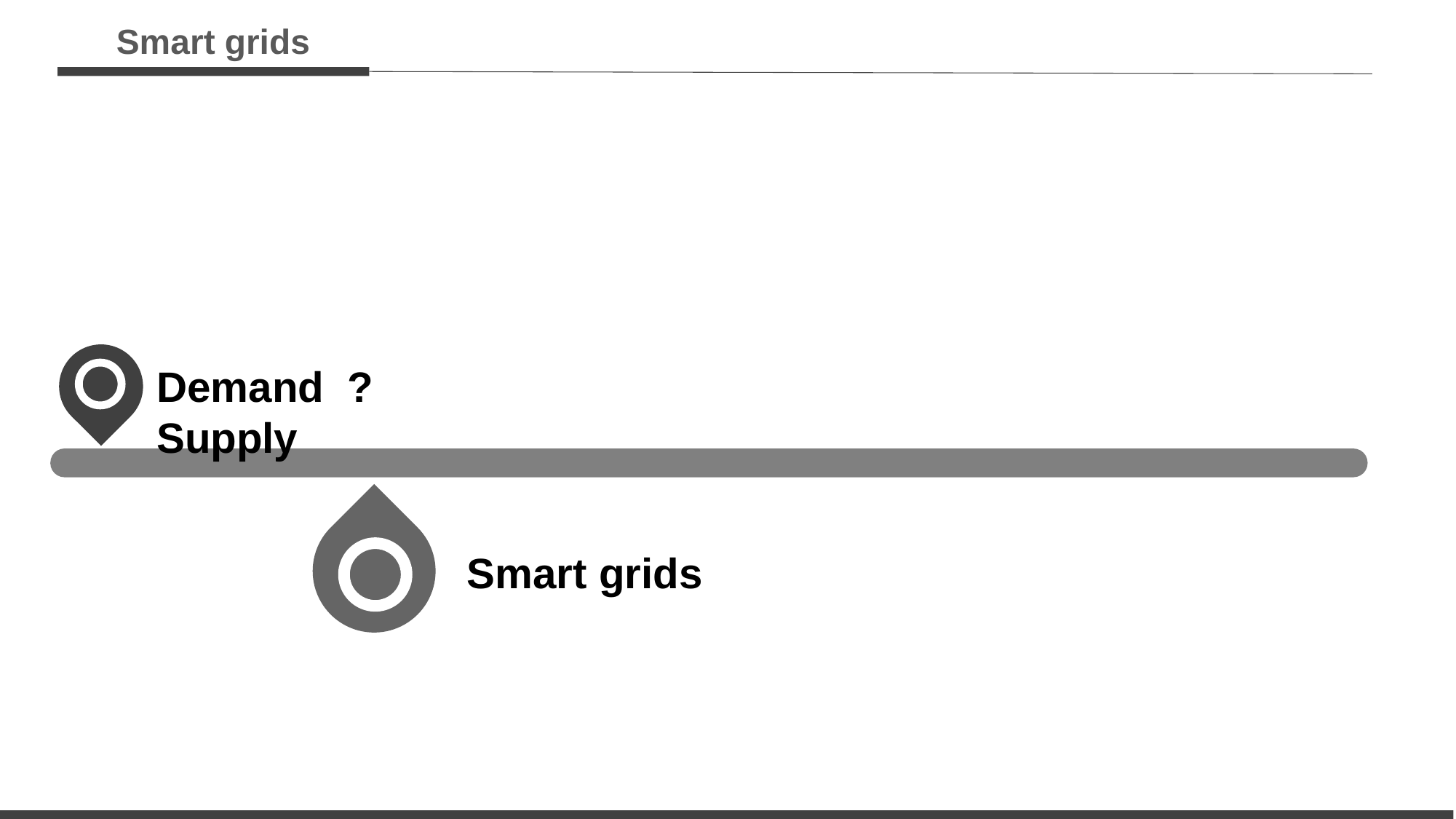

Smart grids

Demand  ?  Supply

Smart grids